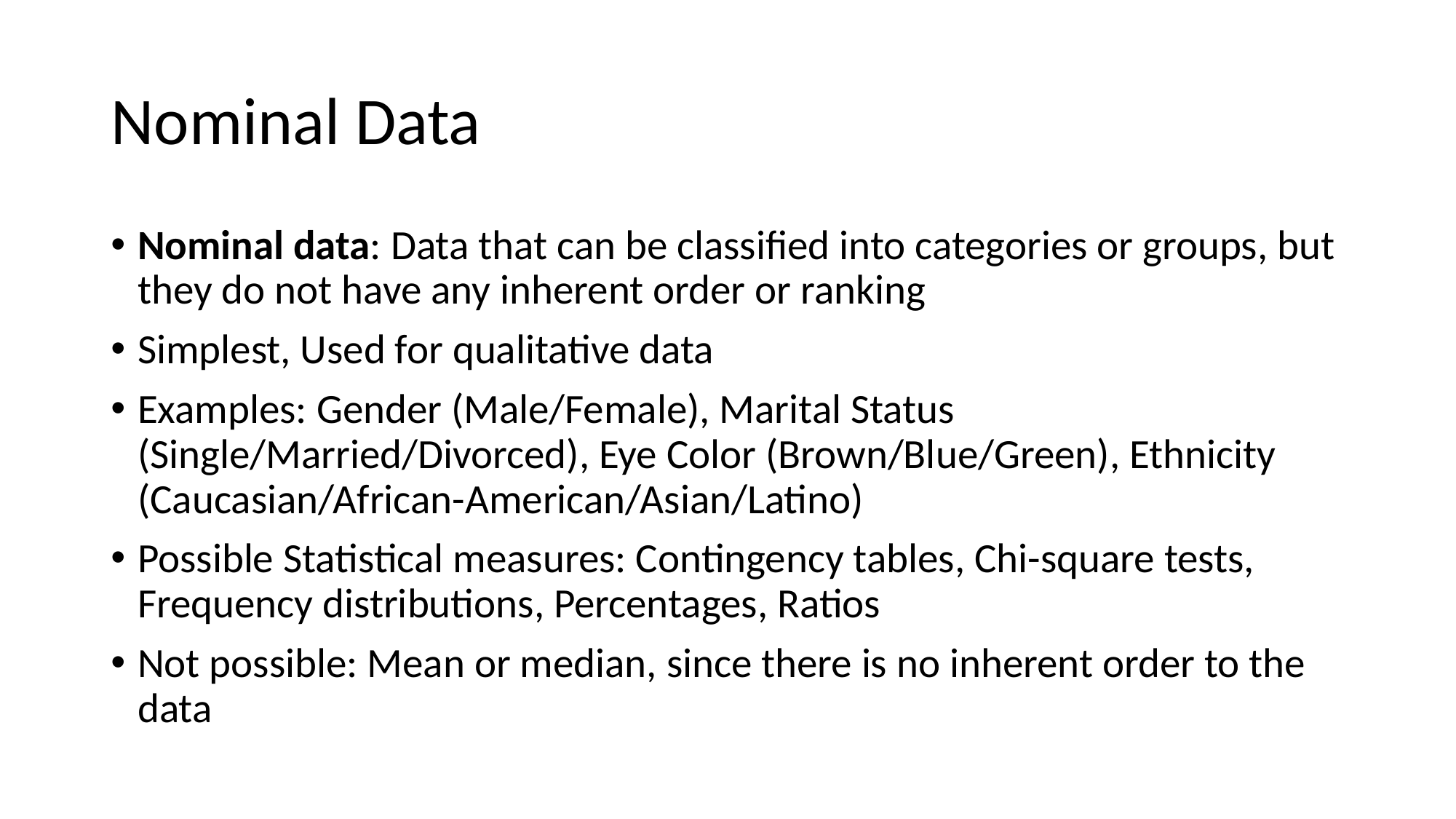

# Nominal Data
Nominal data: Data that can be classified into categories or groups, but they do not have any inherent order or ranking
Simplest, Used for qualitative data
Examples: Gender (Male/Female), Marital Status (Single/Married/Divorced), Eye Color (Brown/Blue/Green), Ethnicity (Caucasian/African-American/Asian/Latino)
Possible Statistical measures: Contingency tables, Chi-square tests, Frequency distributions, Percentages, Ratios
Not possible: Mean or median, since there is no inherent order to the data